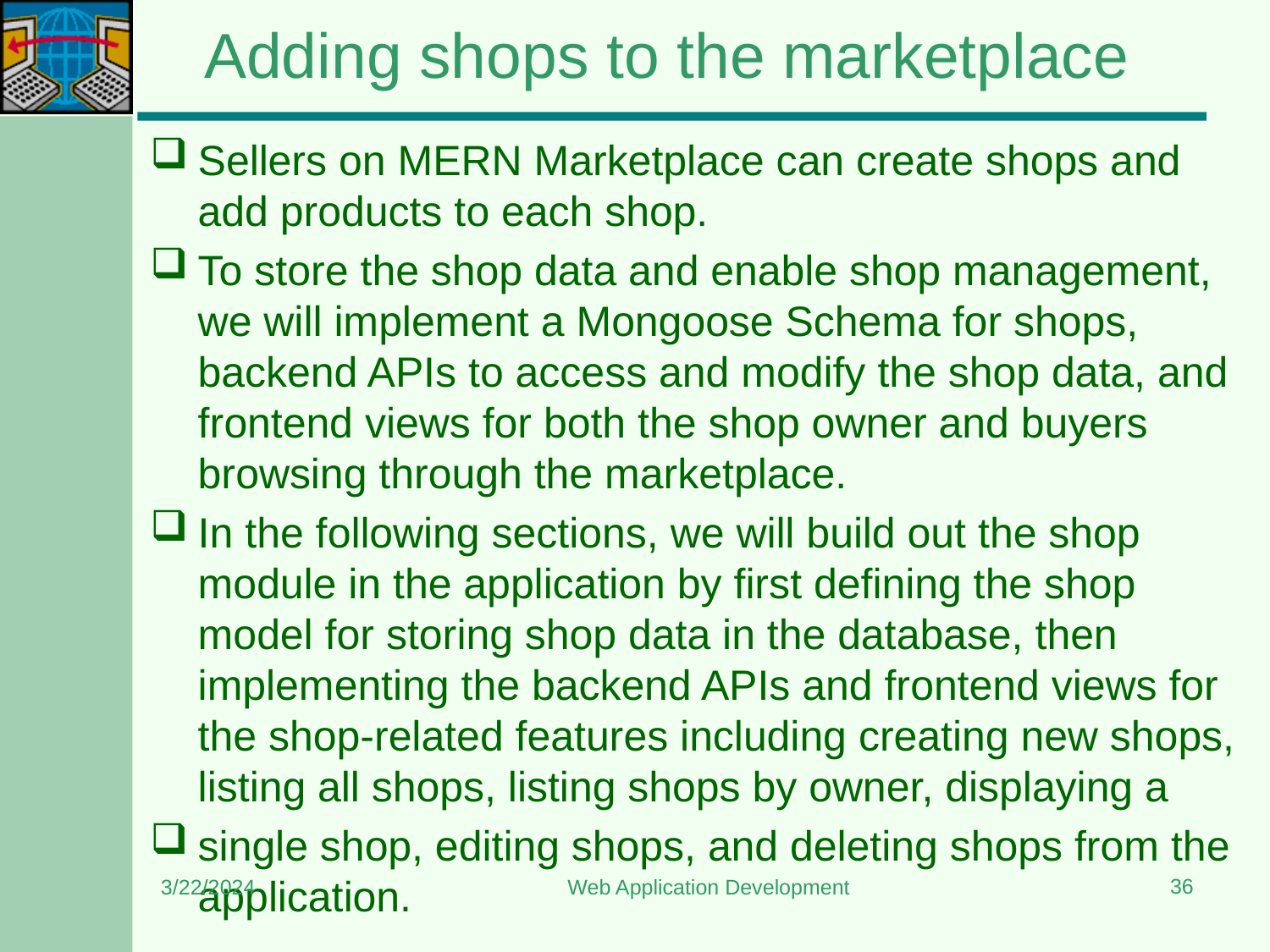

# Adding shops to the marketplace
Sellers on MERN Marketplace can create shops and add products to each shop.
To store the shop data and enable shop management, we will implement a Mongoose Schema for shops, backend APIs to access and modify the shop data, and frontend views for both the shop owner and buyers browsing through the marketplace.
In the following sections, we will build out the shop module in the application by first defining the shop model for storing shop data in the database, then implementing the backend APIs and frontend views for the shop-related features including creating new shops, listing all shops, listing shops by owner, displaying a
single shop, editing shops, and deleting shops from the application.
36
3/22/2024
Web Application Development